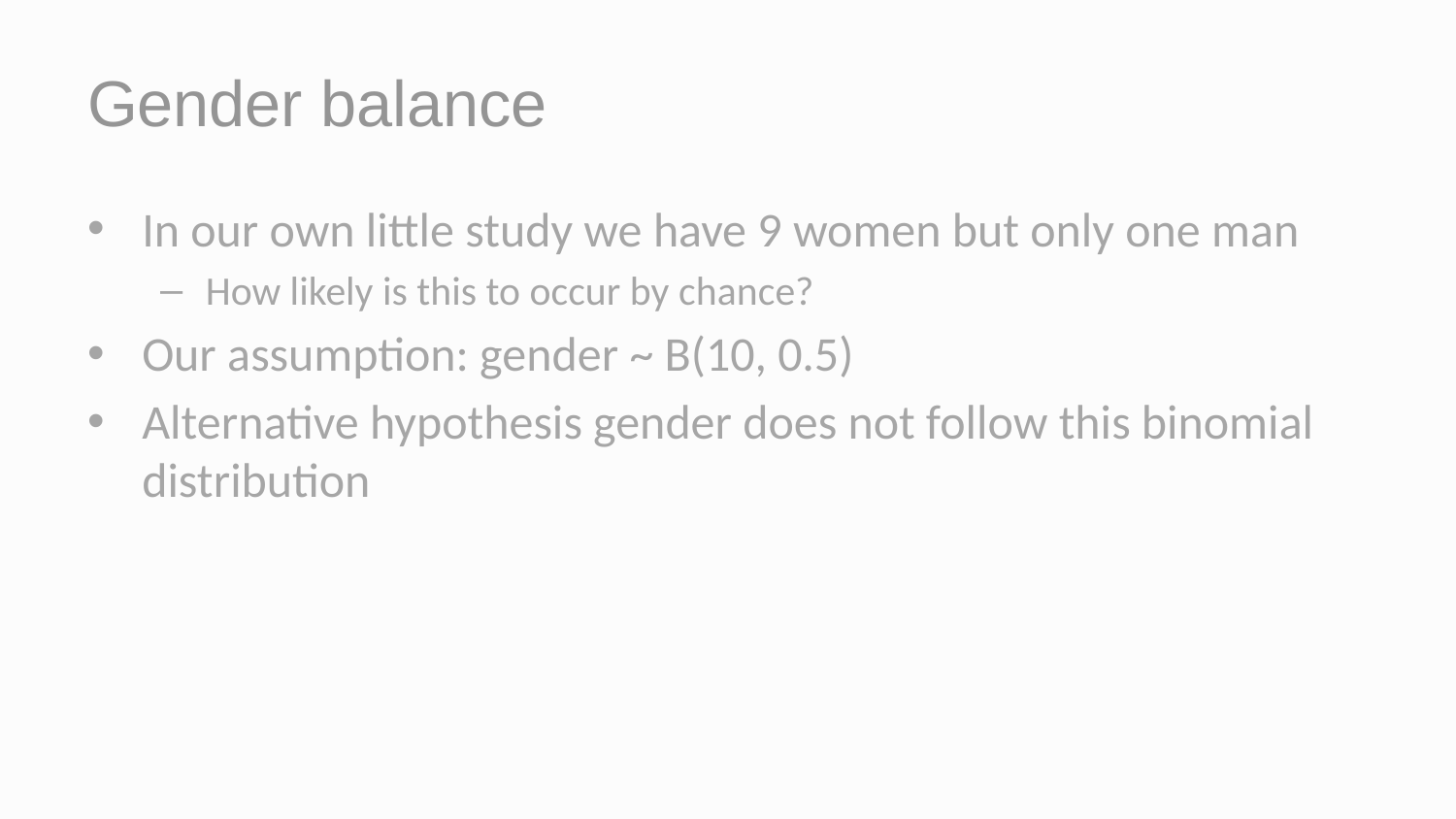

# Gender balance
In our own little study we have 9 women but only one man
How likely is this to occur by chance?
Our assumption: gender ~ B(10, 0.5)
Alternative hypothesis gender does not follow this binomial distribution